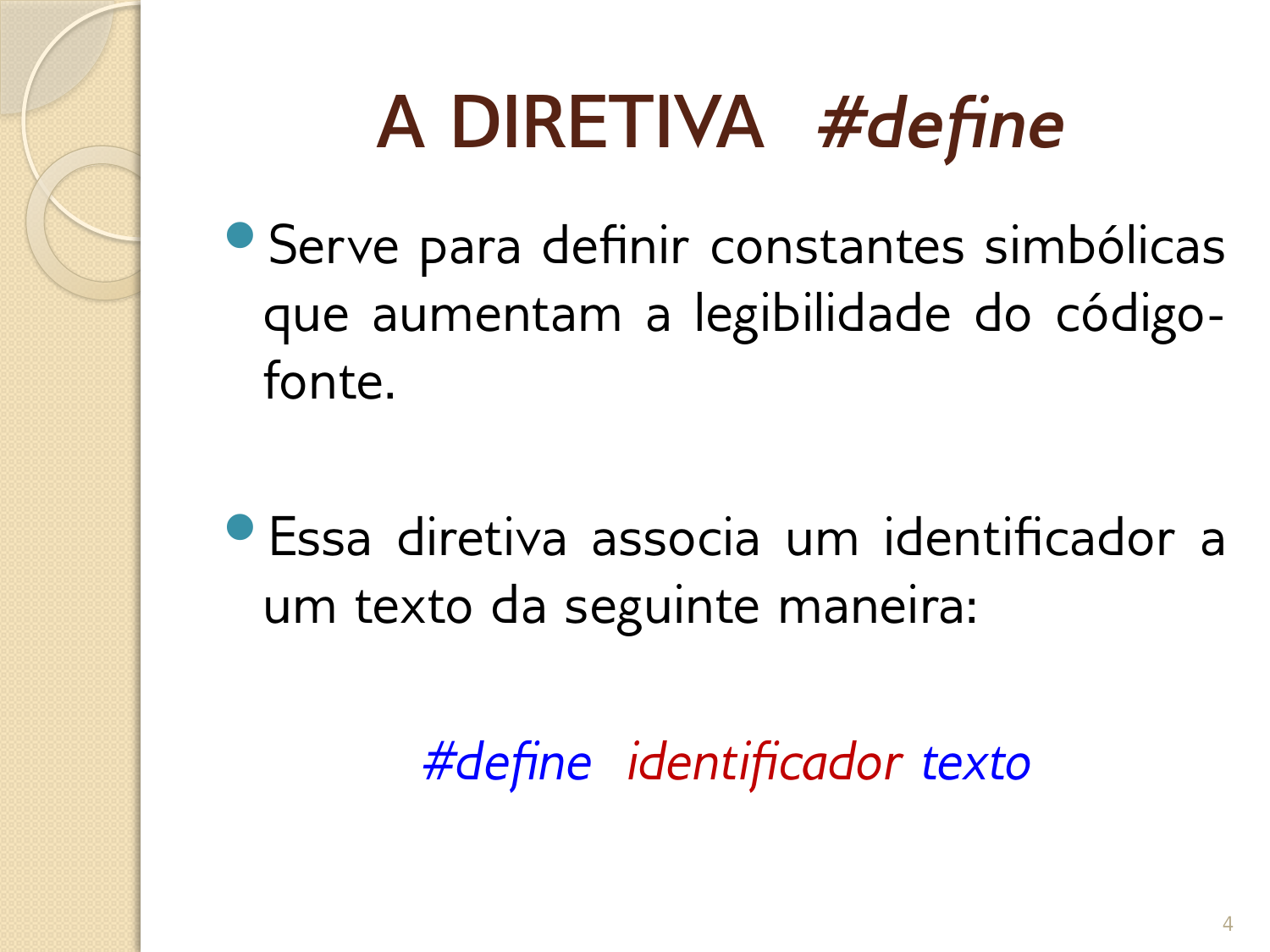

# A DIRETIVA  #define
Serve para definir constantes simbólicas que aumentam a legibilidade do código-fonte.

Essa diretiva associa um identificador a um texto da seguinte maneira:

#define  identificador texto

4